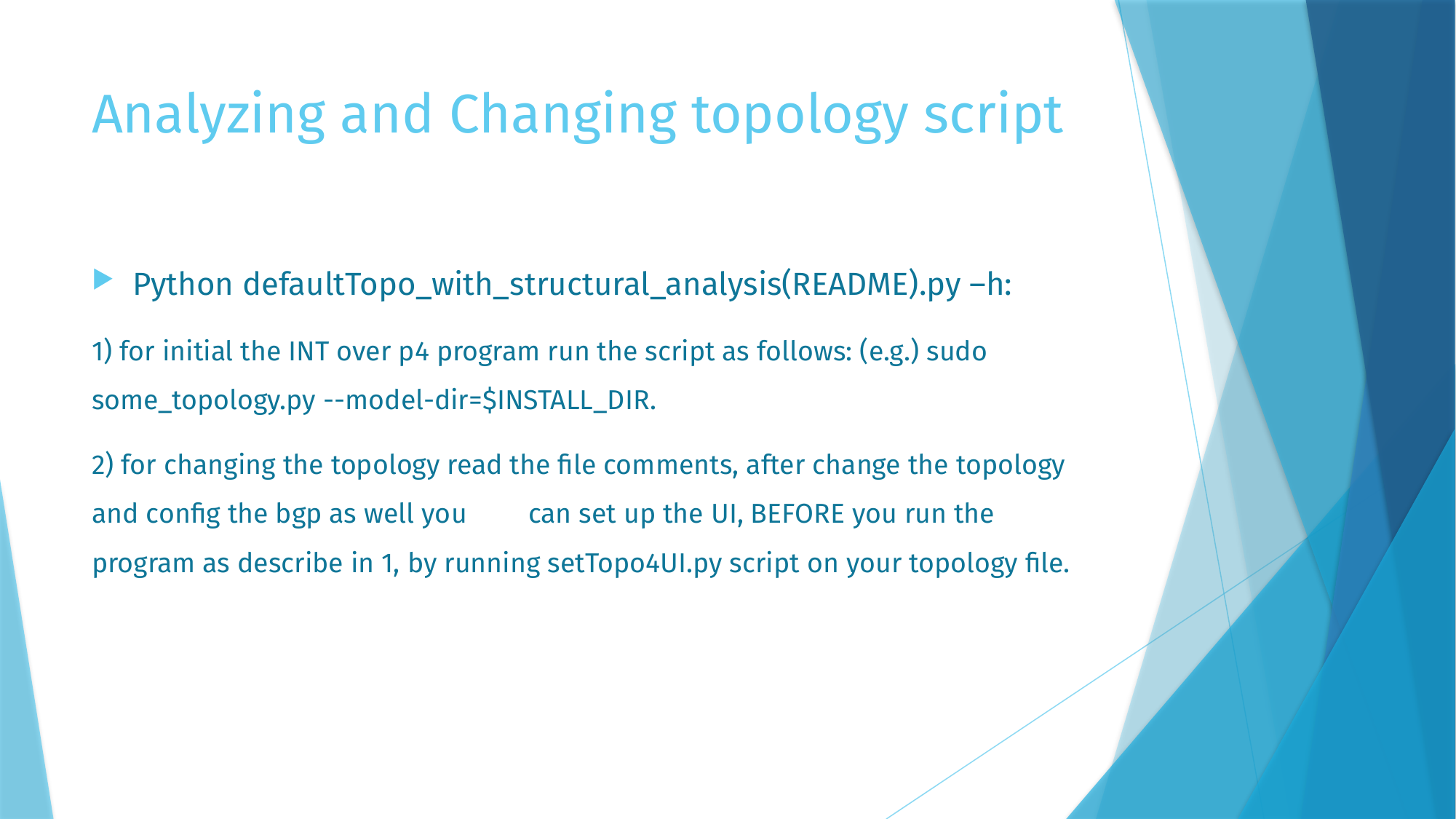

# Analyzing and Changing topology script
Python defaultTopo_with_structural_analysis(README).py –h:
1) for initial the INT over p4 program run the script as follows: (e.g.) sudo some_topology.py --model-dir=$INSTALL_DIR.
2) for changing the topology read the file comments, after change the topology and config the bgp as well you 	can set up the UI, BEFORE you run the program as describe in 1, by running setTopo4UI.py script on your topology file.